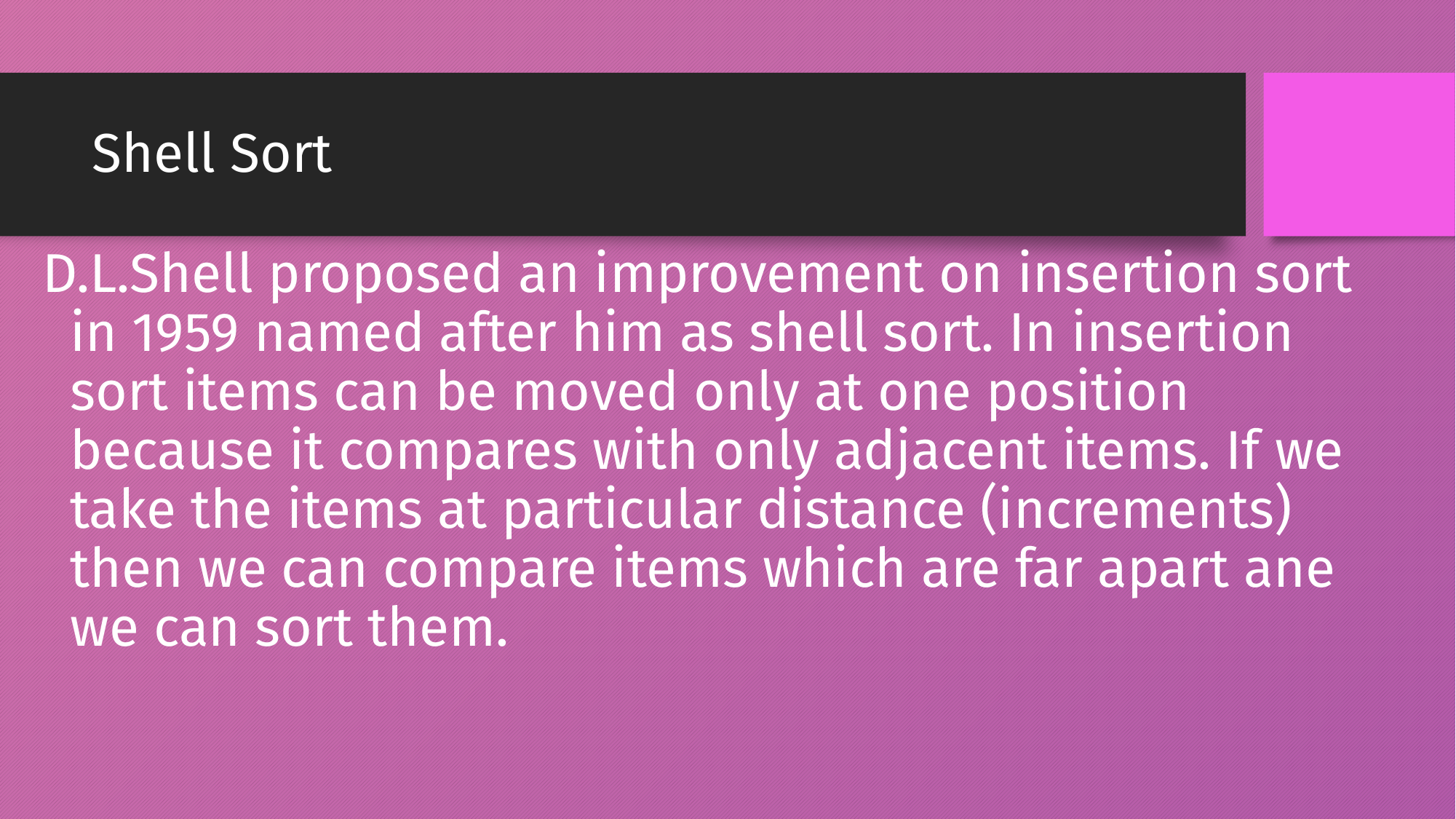

# Shell Sort
D.L.Shell proposed an improvement on insertion sort in 1959 named after him as shell sort. In insertion sort items can be moved only at one position because it compares with only adjacent items. If we take the items at particular distance (increments) then we can compare items which are far apart ane we can sort them.